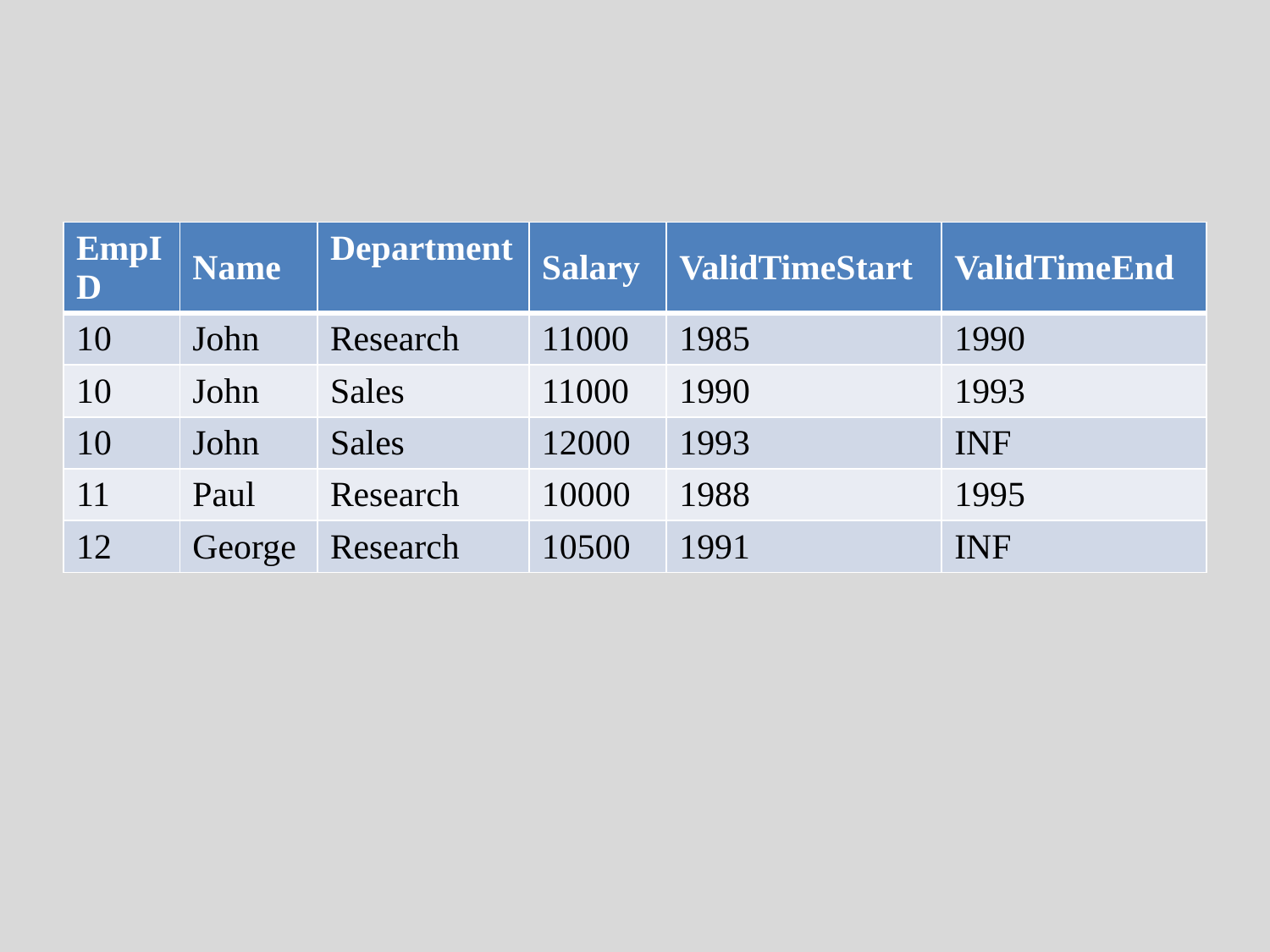

#
| EmpID | Name | Department | Salary | ValidTimeStart | ValidTimeEnd |
| --- | --- | --- | --- | --- | --- |
| 10 | John | Research | 11000 | 1985 | 1990 |
| 10 | John | Sales | 11000 | 1990 | 1993 |
| 10 | John | Sales | 12000 | 1993 | INF |
| 11 | Paul | Research | 10000 | 1988 | 1995 |
| 12 | George | Research | 10500 | 1991 | INF |
Department of Computer Engineering, VIIT, Pune-48